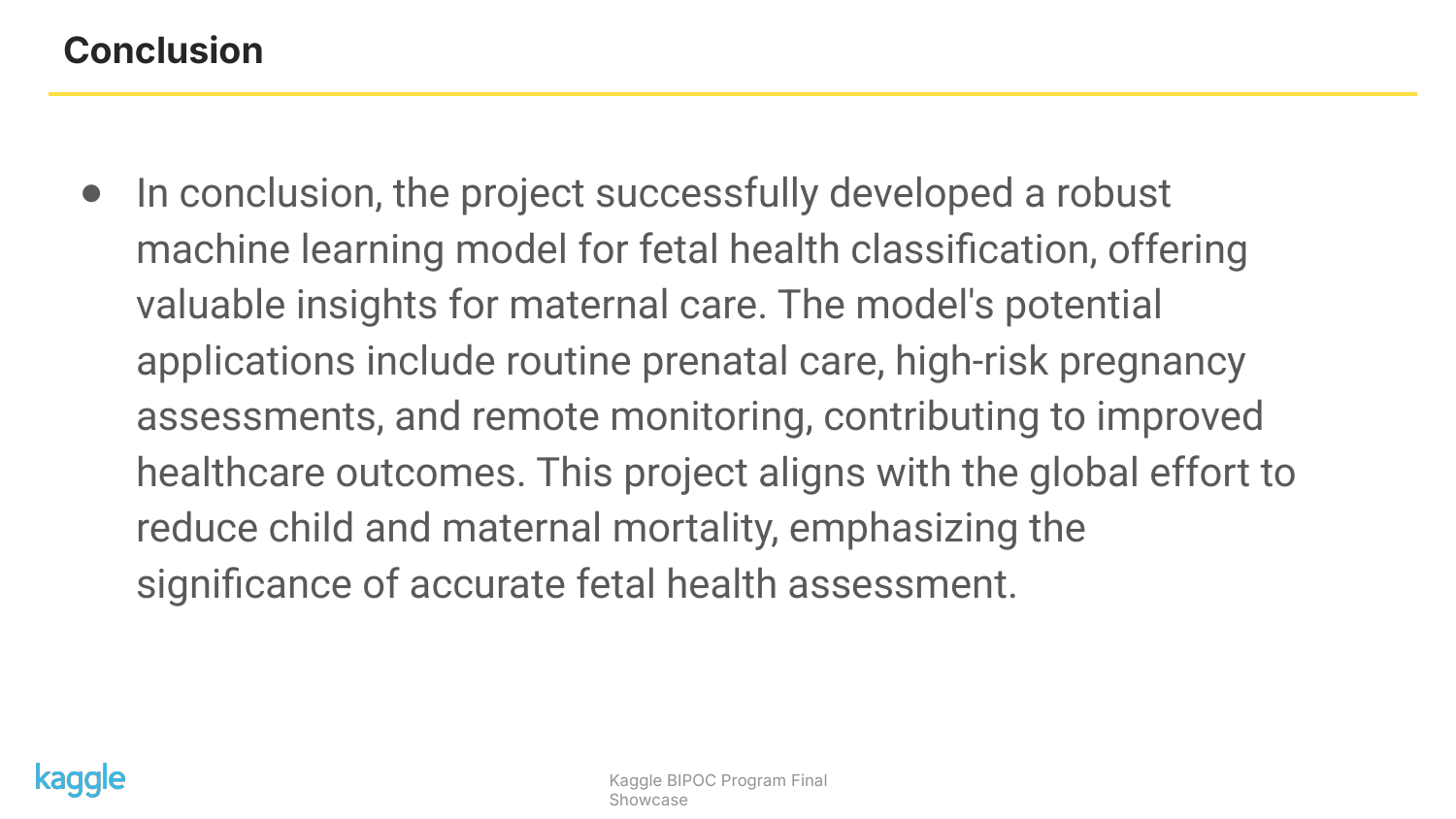

# Conclusion
In conclusion, the project successfully developed a robust machine learning model for fetal health classification, offering valuable insights for maternal care. The model's potential applications include routine prenatal care, high-risk pregnancy assessments, and remote monitoring, contributing to improved healthcare outcomes. This project aligns with the global effort to reduce child and maternal mortality, emphasizing the significance of accurate fetal health assessment.
13